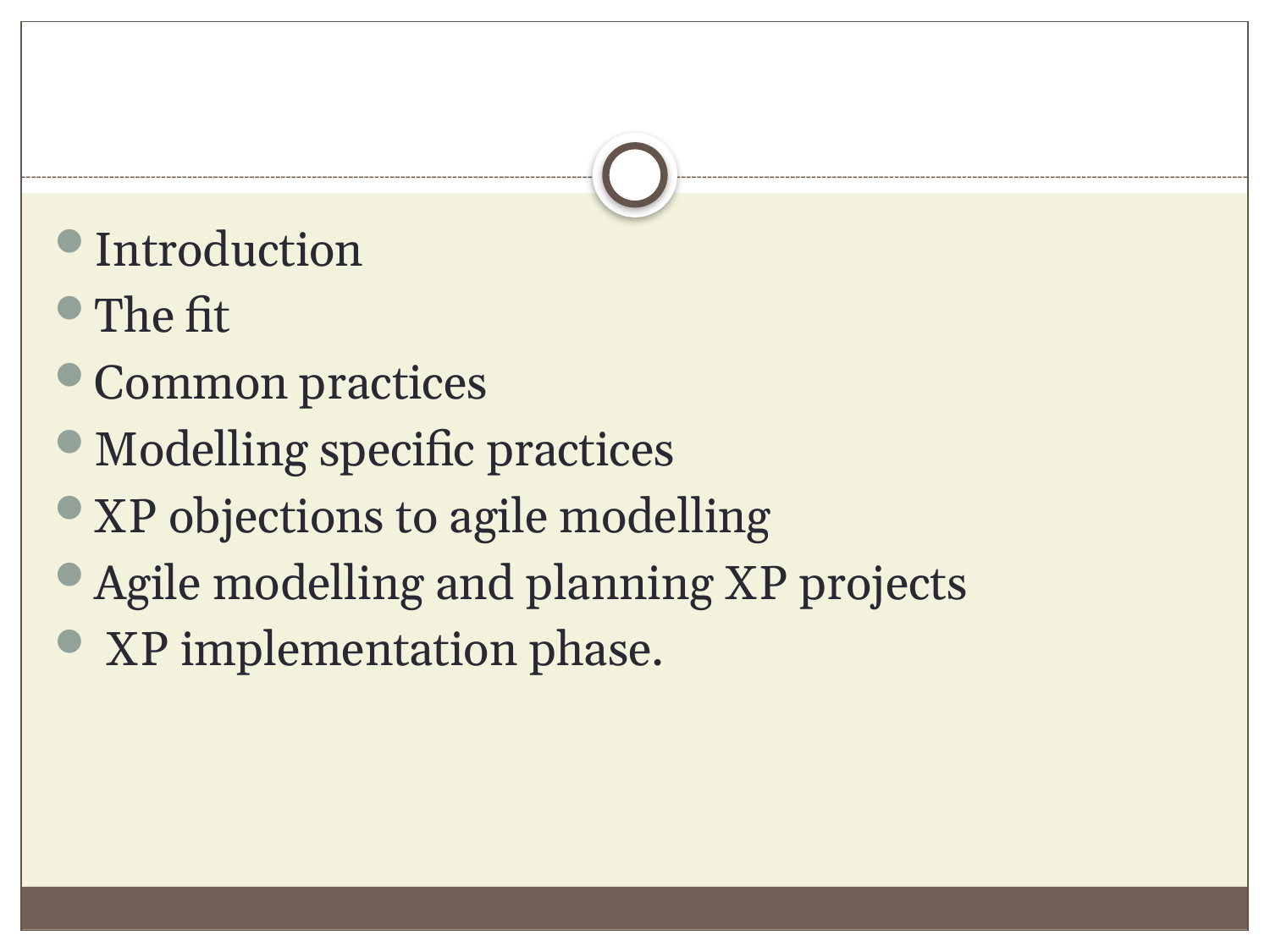

Introduction
The fit
Common practices
Modelling specific practices
XP objections to agile modelling
Agile modelling and planning XP projects
 XP implementation phase.